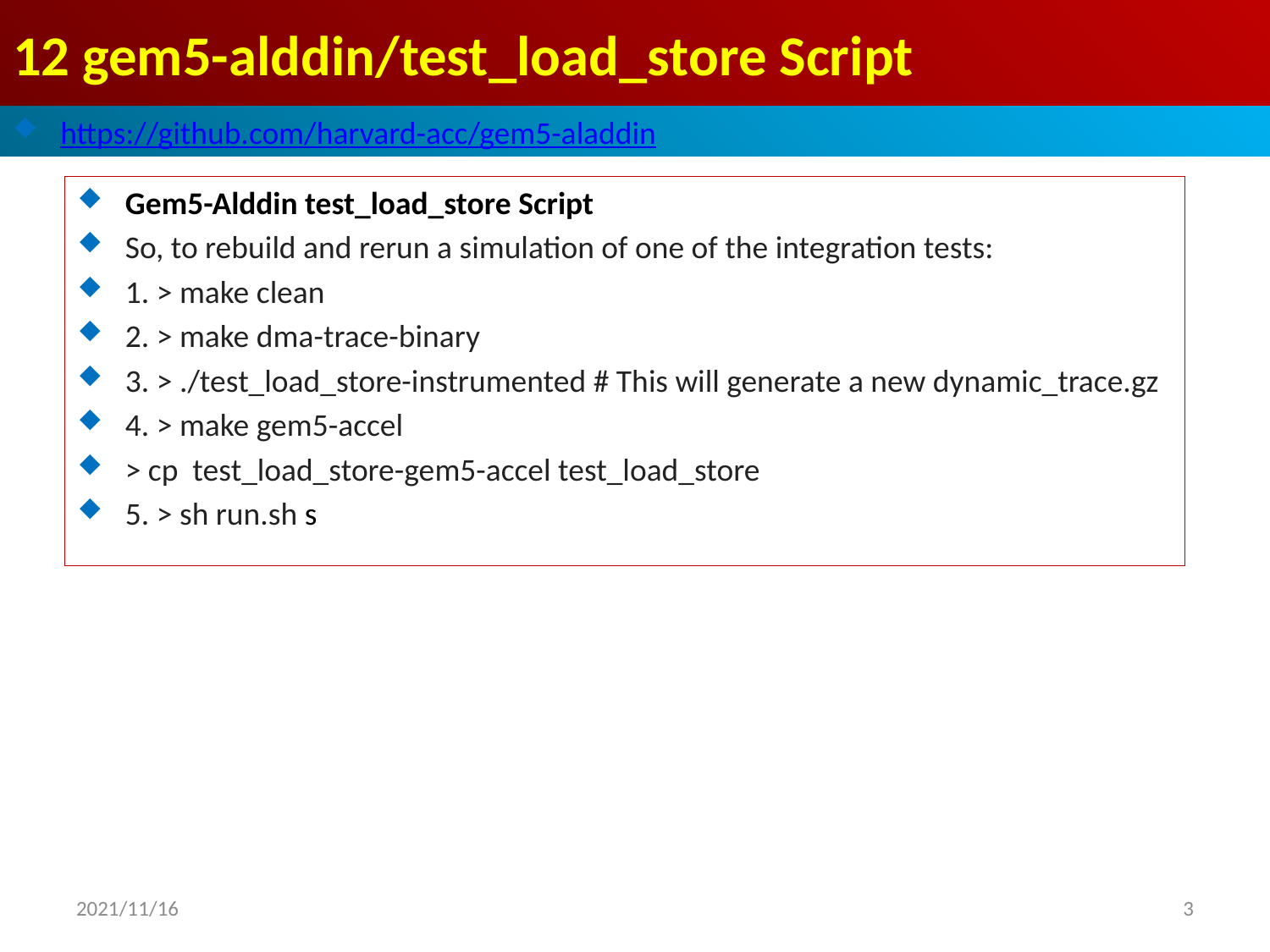

# 12 gem5-alddin/test_load_store Script
https://github.com/harvard-acc/gem5-aladdin
Gem5-Alddin test_load_store Script
So, to rebuild and rerun a simulation of one of the integration tests:
1. > make clean
2. > make dma-trace-binary
3. > ./test_load_store-instrumented # This will generate a new dynamic_trace.gz
4. > make gem5-accel
> cp  test_load_store-gem5-accel test_load_store
5. > sh run.sh s
2021/11/16
3